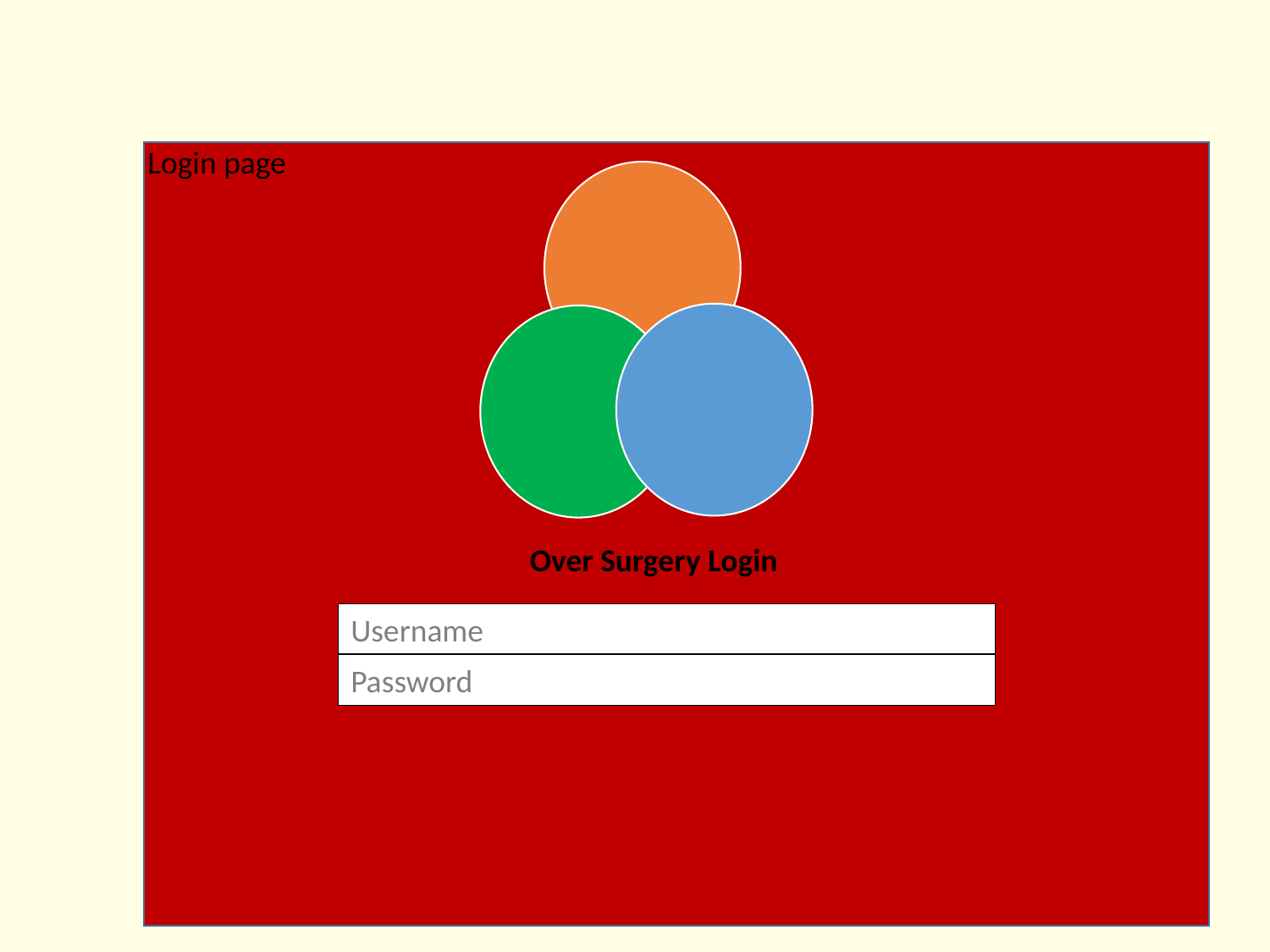

Login page

Over Surgery Login
Username
Password